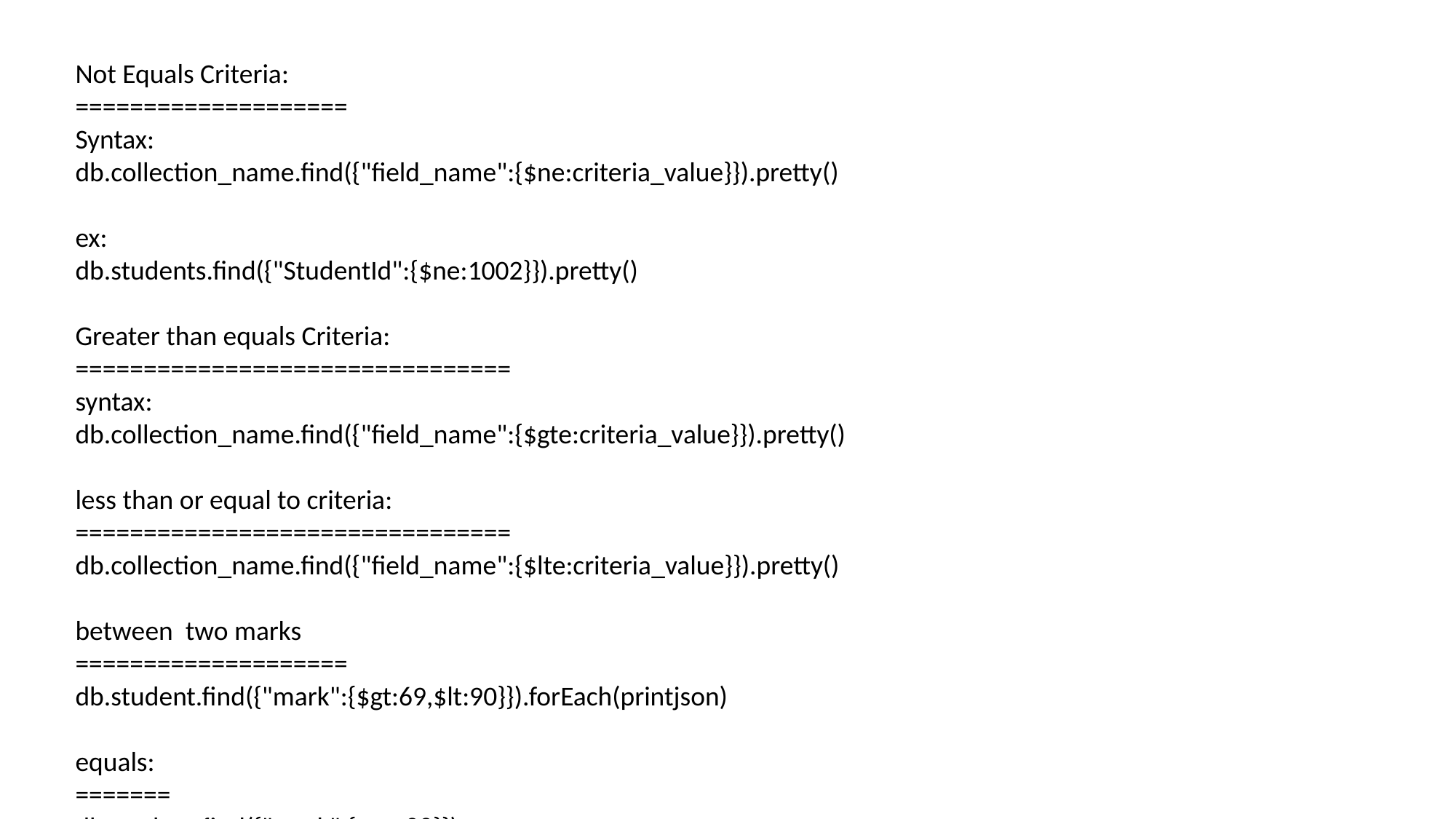

Not Equals Criteria:
====================
Syntax:
db.collection_name.find({"field_name":{$ne:criteria_value}}).pretty()

ex:
db.students.find({"StudentId":{$ne:1002}}).pretty()

Greater than equals Criteria:
================================
syntax:
db.collection_name.find({"field_name":{$gte:criteria_value}}).pretty()

less than or equal to criteria:
================================
db.collection_name.find({"field_name":{$lte:criteria_value}}).pretty()

between  two marks
====================
db.student.find({"mark":{$gt:69,$lt:90}}).forEach(printjson)

equals:
=======
db.student.find({"mark":{$eq:88}})